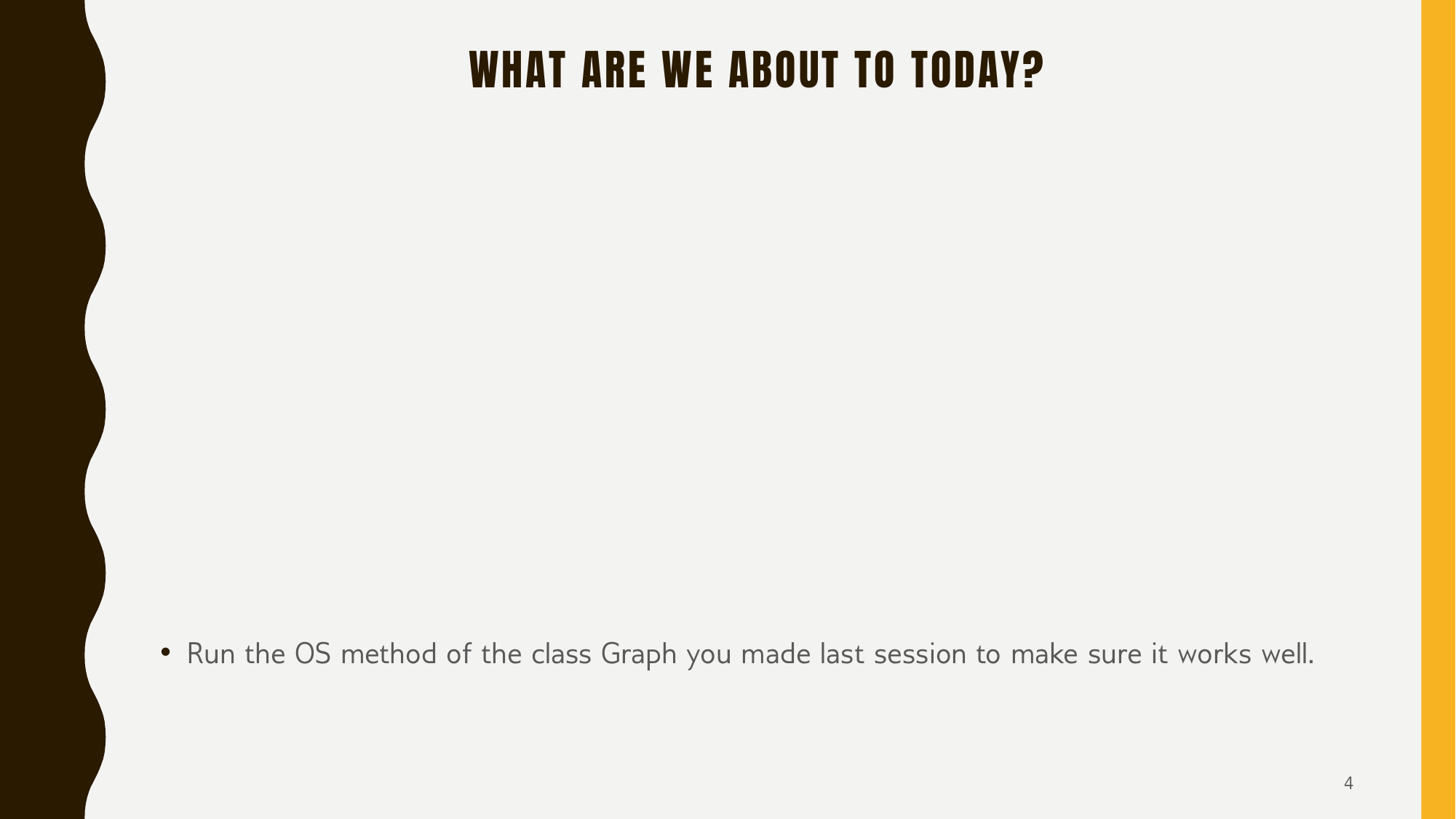

# What are we about to today?
Run the OS method of the class Graph you made last session to make sure it works well.

4